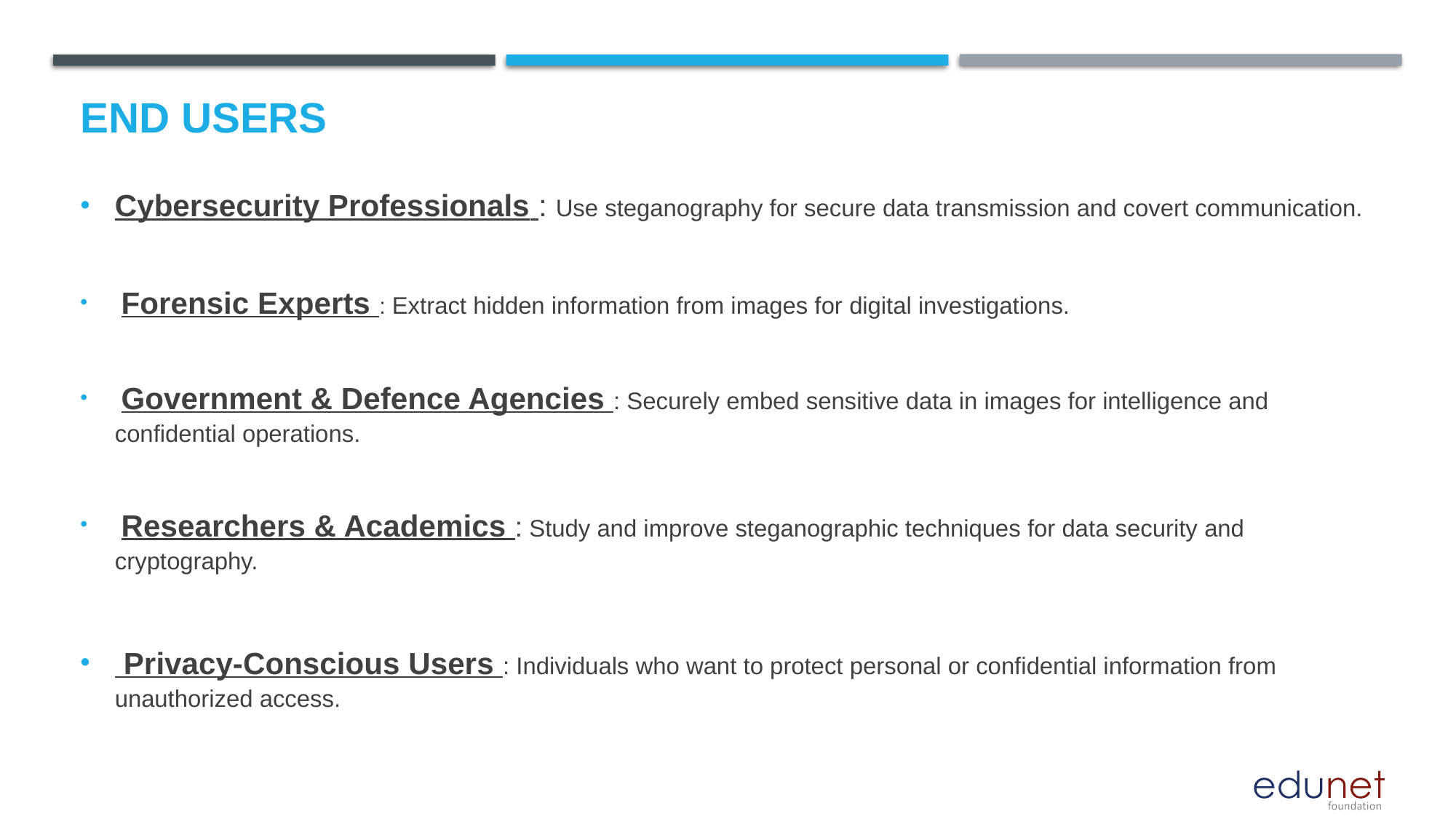

# End users
Cybersecurity Professionals : Use steganography for secure data transmission and covert communication.

 Forensic Experts : Extract hidden information from images for digital investigations.

 Government & Defence Agencies : Securely embed sensitive data in images for intelligence and confidential operations.

 Researchers & Academics : Study and improve steganographic techniques for data security and cryptography.

 Privacy-Conscious Users : Individuals who want to protect personal or confidential information from unauthorized access.